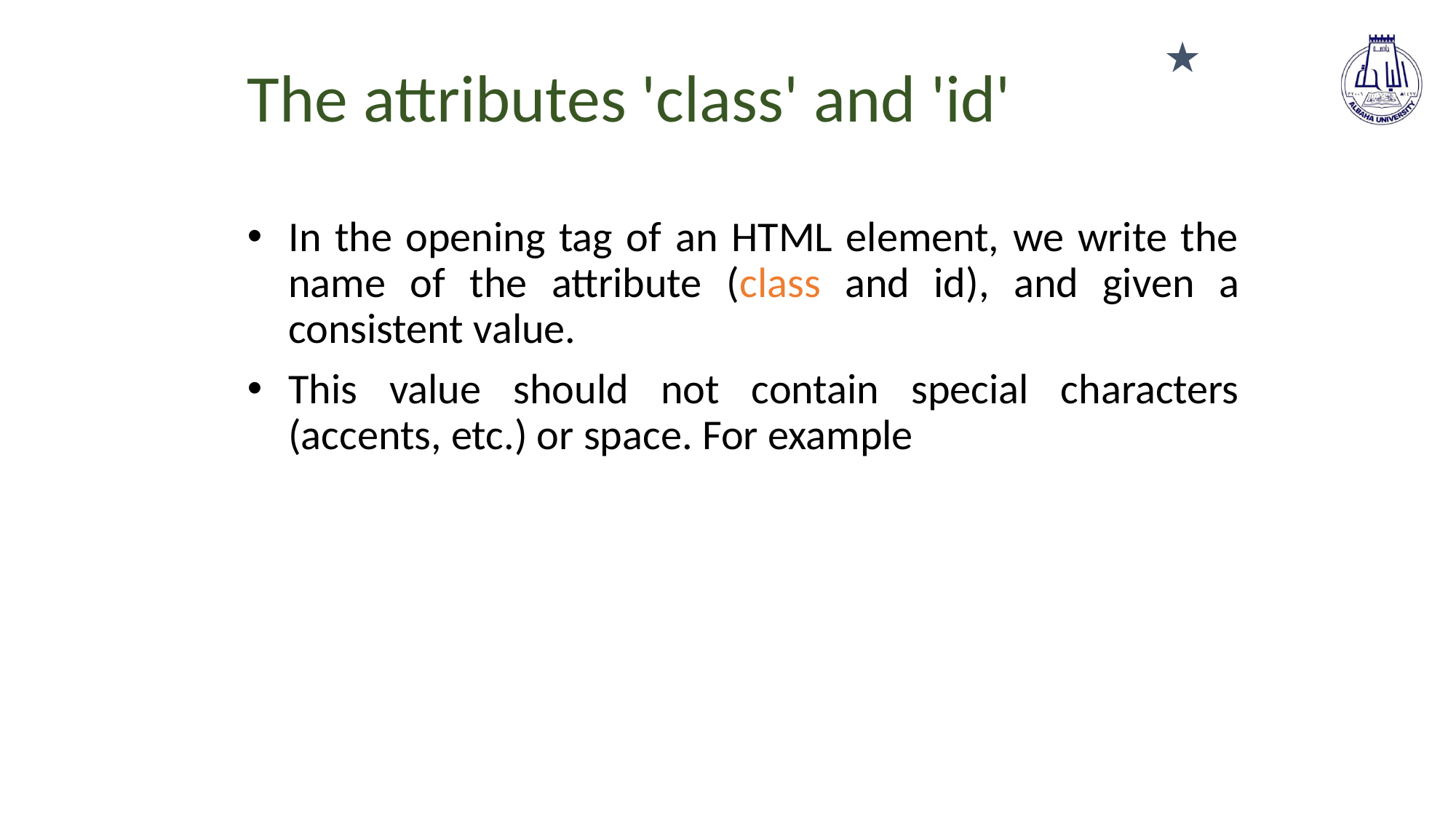

# The attributes 'class' and 'id'
★
In the opening tag of an HTML element, we write the name of the attribute (class and id), and given a consistent value.
This value should not contain special characters (accents, etc.) or space. For example